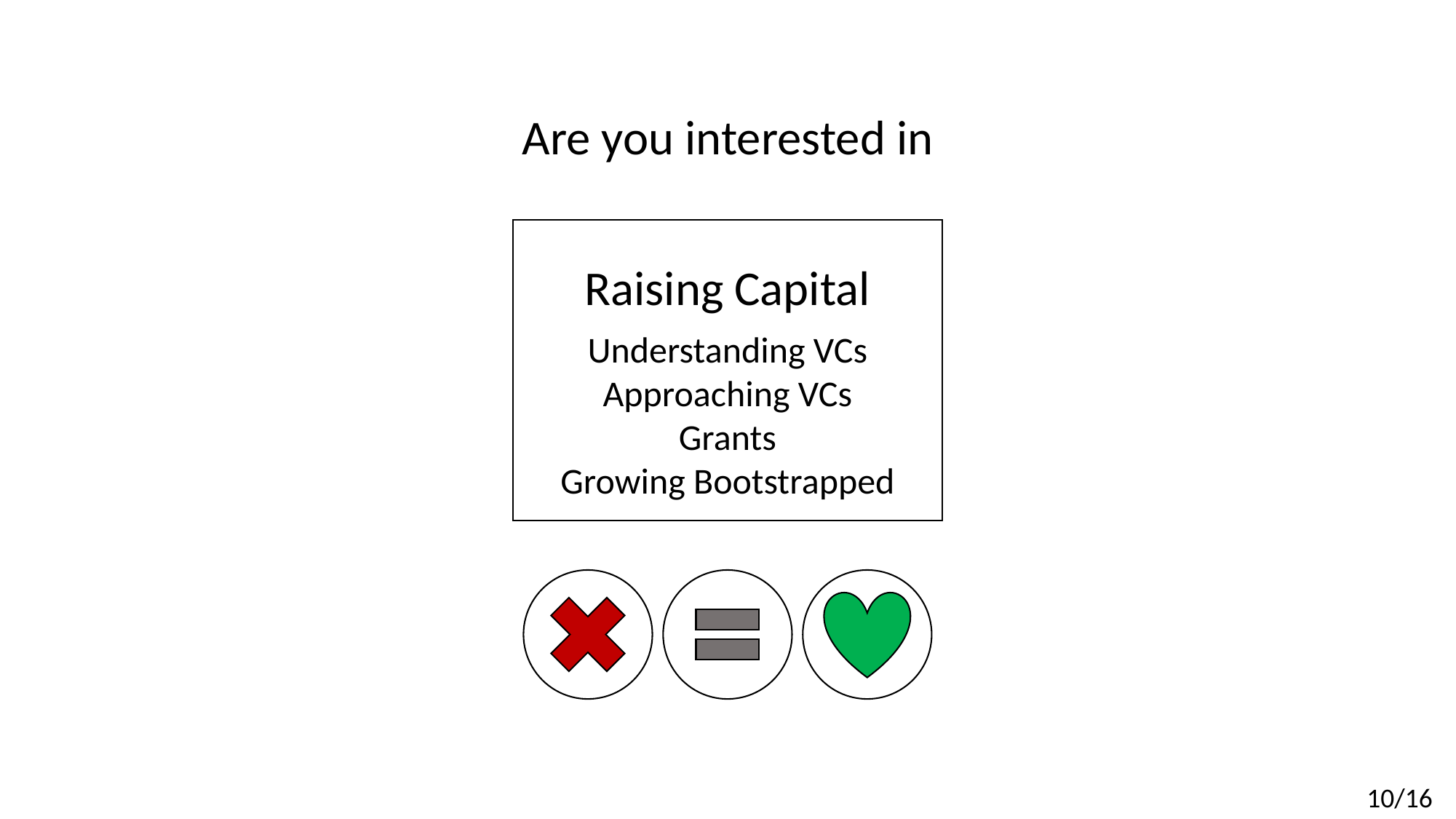

Are you interested in

Raising Capital
Understanding VCs
Approaching VCs
Grants
Growing Bootstrapped

10/16